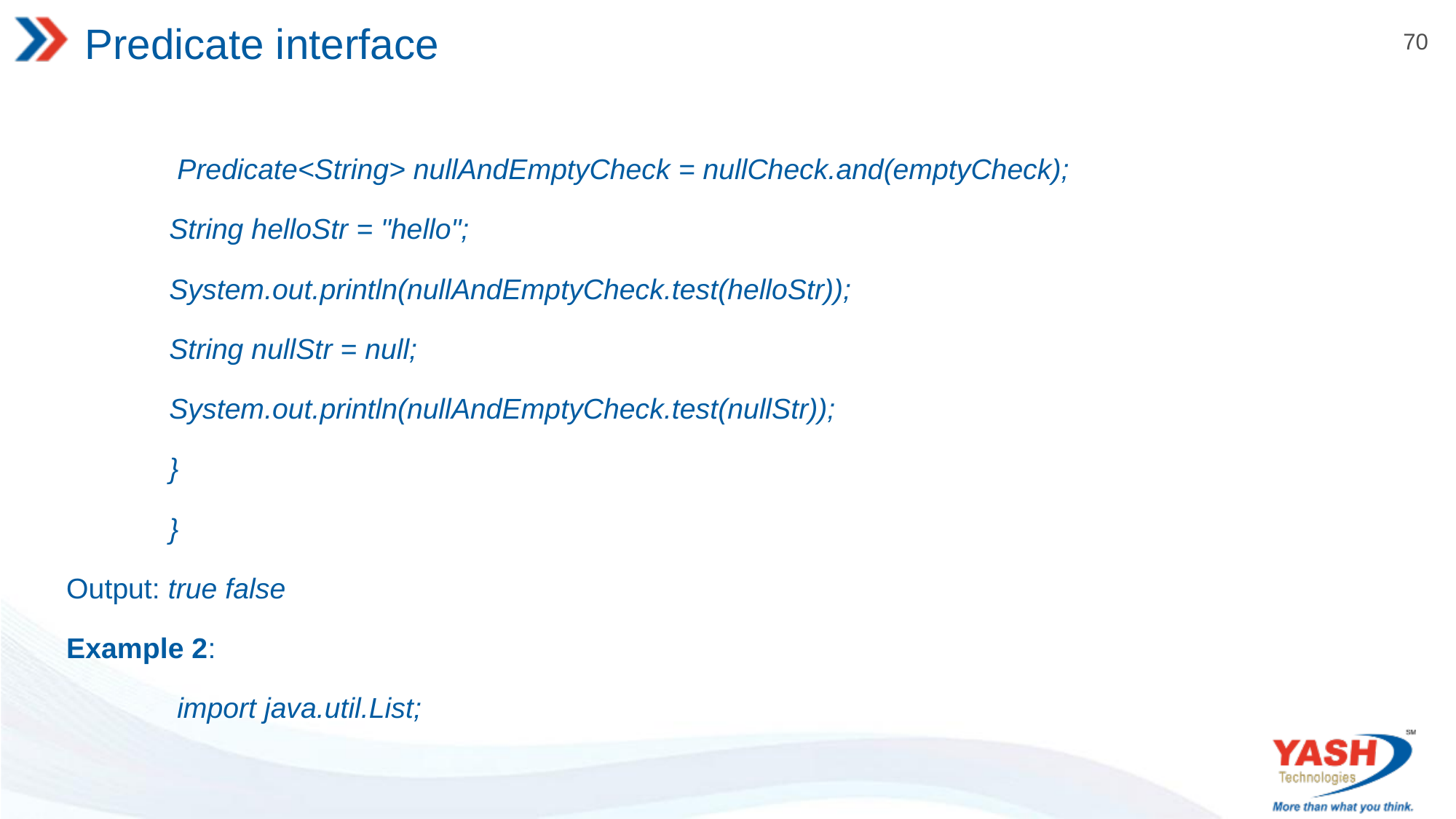

# Predicate interface
    			 Predicate<String> nullAndEmptyCheck = nullCheck.and(emptyCheck);
			String helloStr = "hello";
			System.out.println(nullAndEmptyCheck.test(helloStr));
			String nullStr = null;
 			System.out.println(nullAndEmptyCheck.test(nullStr));
		}
	}
Output: true false
Example 2:
	 import java.util.List;